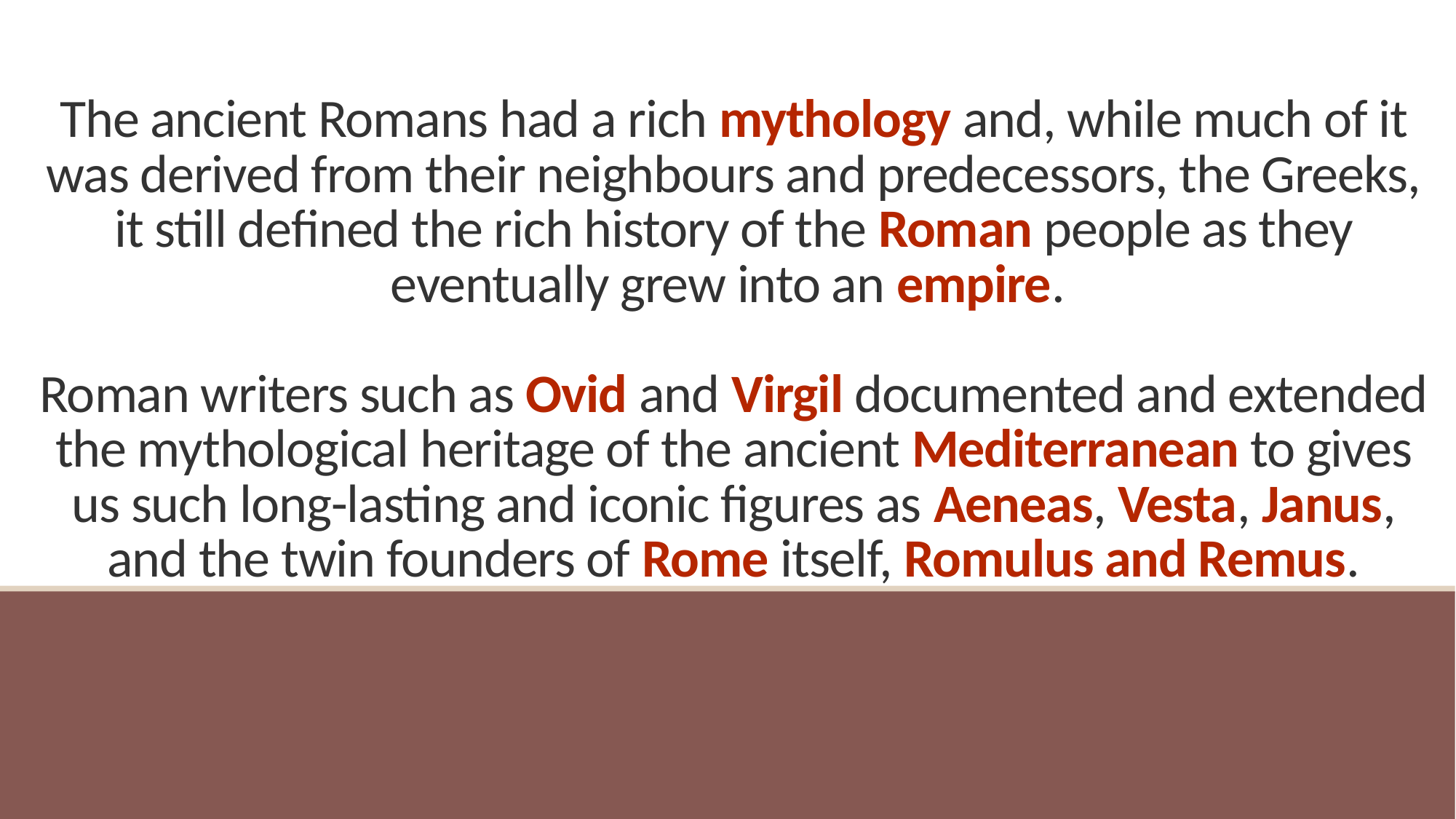

# The ancient Romans had a rich mythology and, while much of it was derived from their neighbours and predecessors, the Greeks, it still defined the rich history of the Roman people as they eventually grew into an empire. Roman writers such as Ovid and Virgil documented and extended the mythological heritage of the ancient Mediterranean to gives us such long-lasting and iconic figures as Aeneas, Vesta, Janus, and the twin founders of Rome itself, Romulus and Remus.